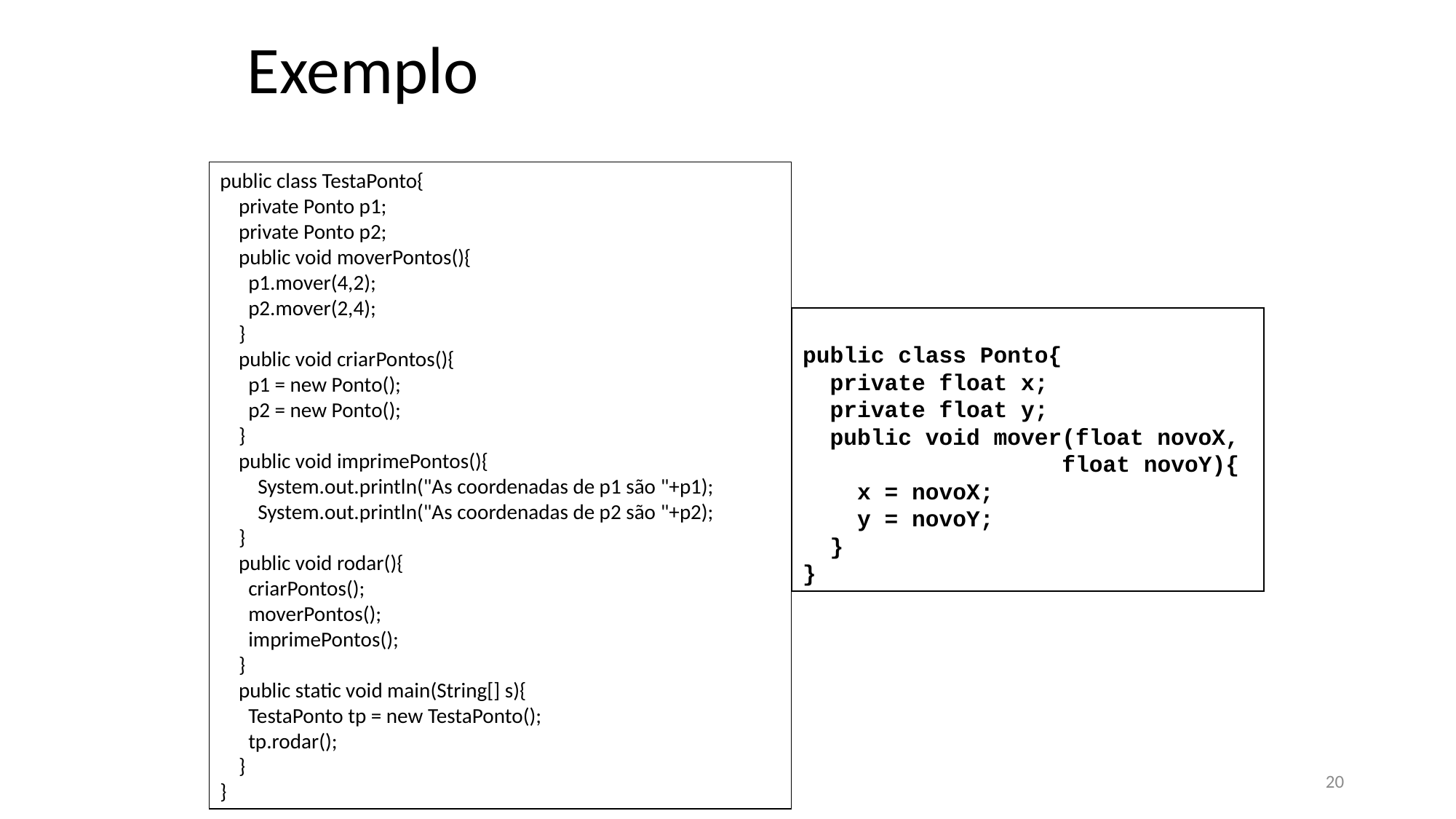

# Exemplo
public class TestaPonto{
    private Ponto p1;
    private Ponto p2;
    public void moverPontos(){
      p1.mover(4,2);
      p2.mover(2,4);
    }
    public void criarPontos(){
      p1 = new Ponto();
      p2 = new Ponto();
    }
    public void imprimePontos(){
        System.out.println("As coordenadas de p1 são "+p1);
        System.out.println("As coordenadas de p2 são "+p2);
    }
    public void rodar(){
      criarPontos();
      moverPontos();
      imprimePontos();
    }
    public static void main(String[] s){
      TestaPonto tp = new TestaPonto();
      tp.rodar();
    }
}

public class Ponto{
  private float x;
  private float y;
  public void mover(float novoX,
		   float novoY){
    x = novoX;
    y = novoY;
  }
}
20